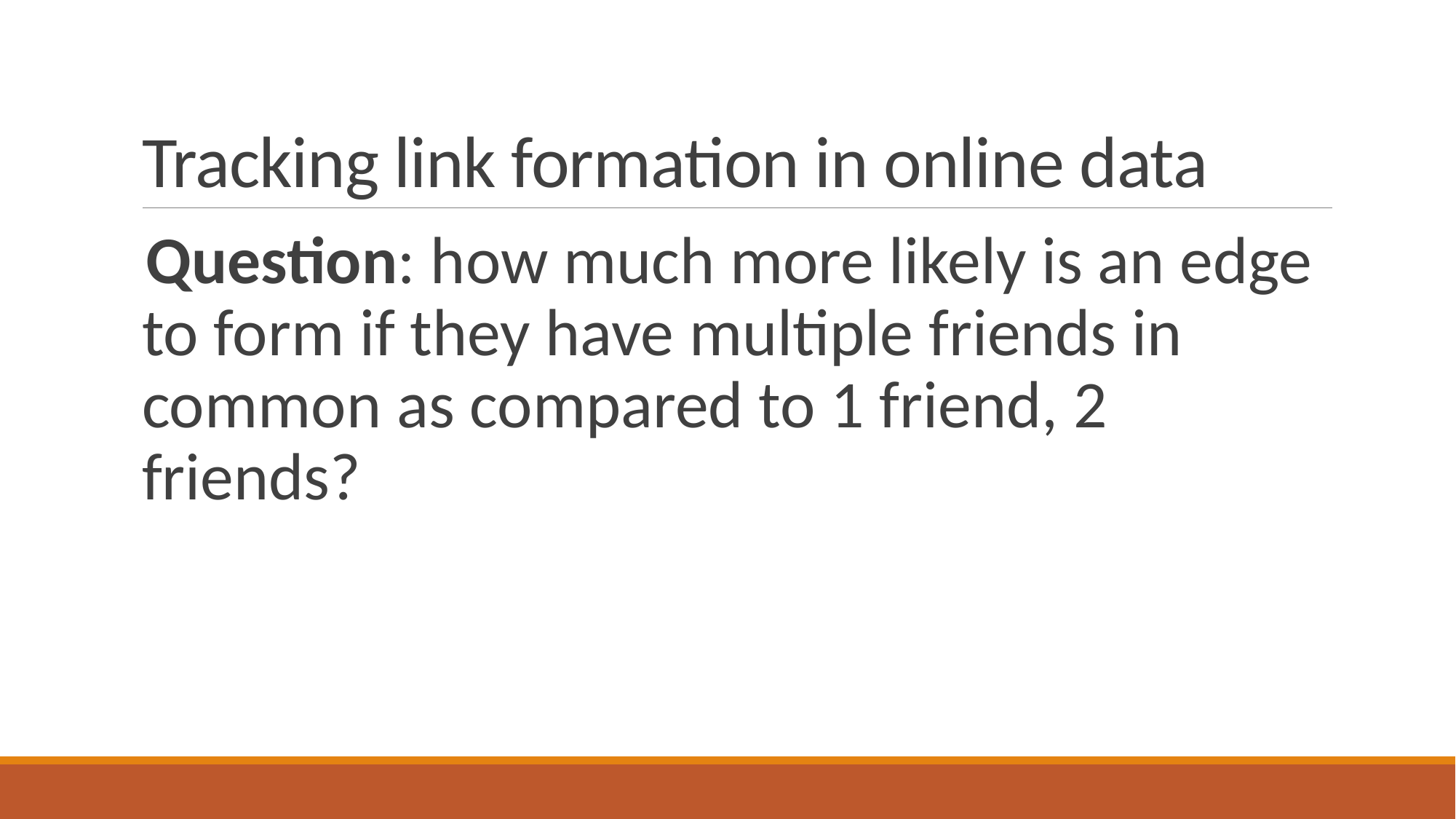

# Tracking link formation in online data
Question: how much more likely is an edge to form if they have multiple friends in common as compared to 1 friend, 2 friends?